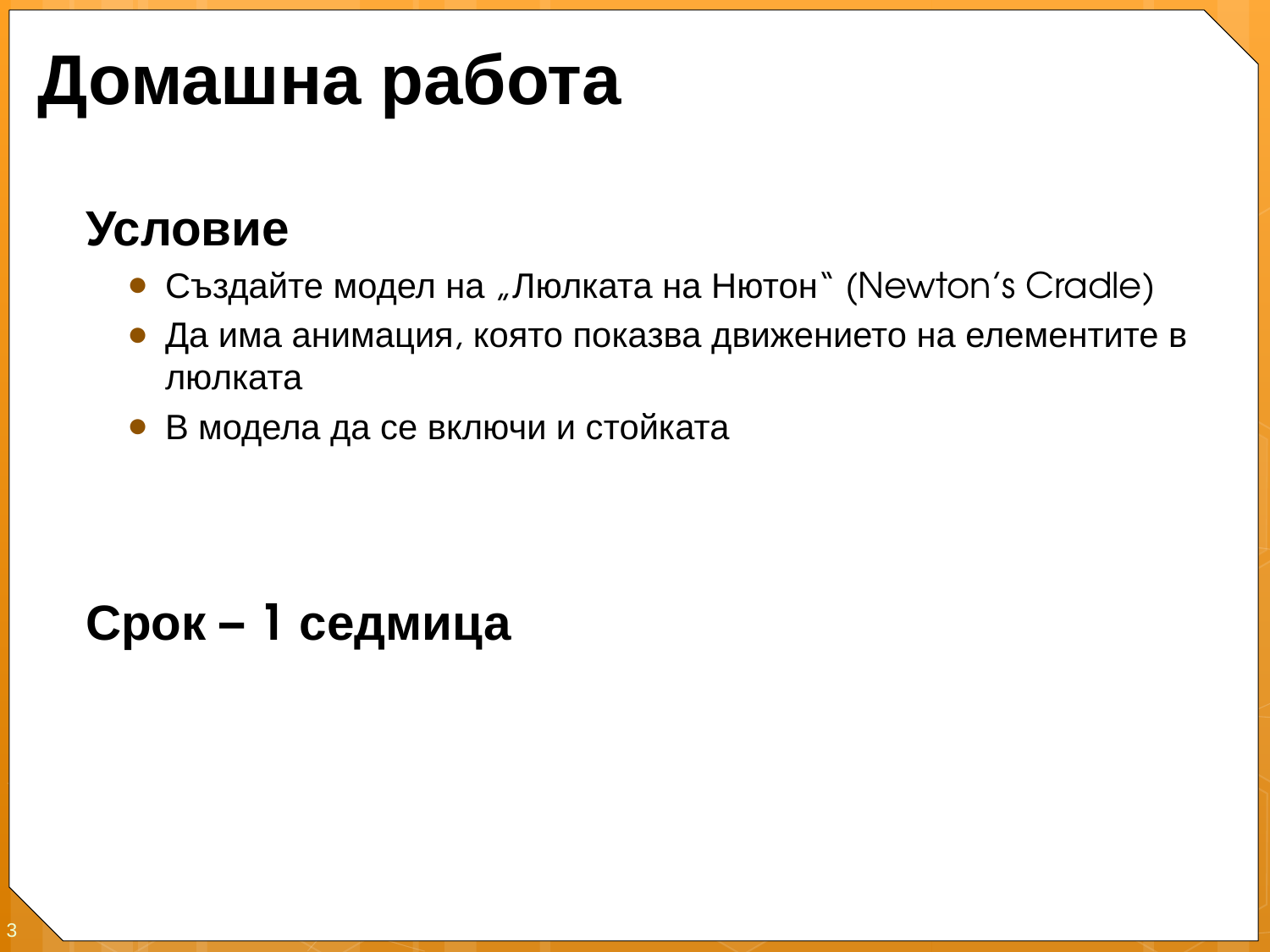

# Домашна работа
Условие
Създайте модел на „Люлката на Нютон“ (Newton’s Cradle)
Да има анимация, която показва движението на елементите в люлката
В модела да се включи и стойката

Срок – 1 седмица